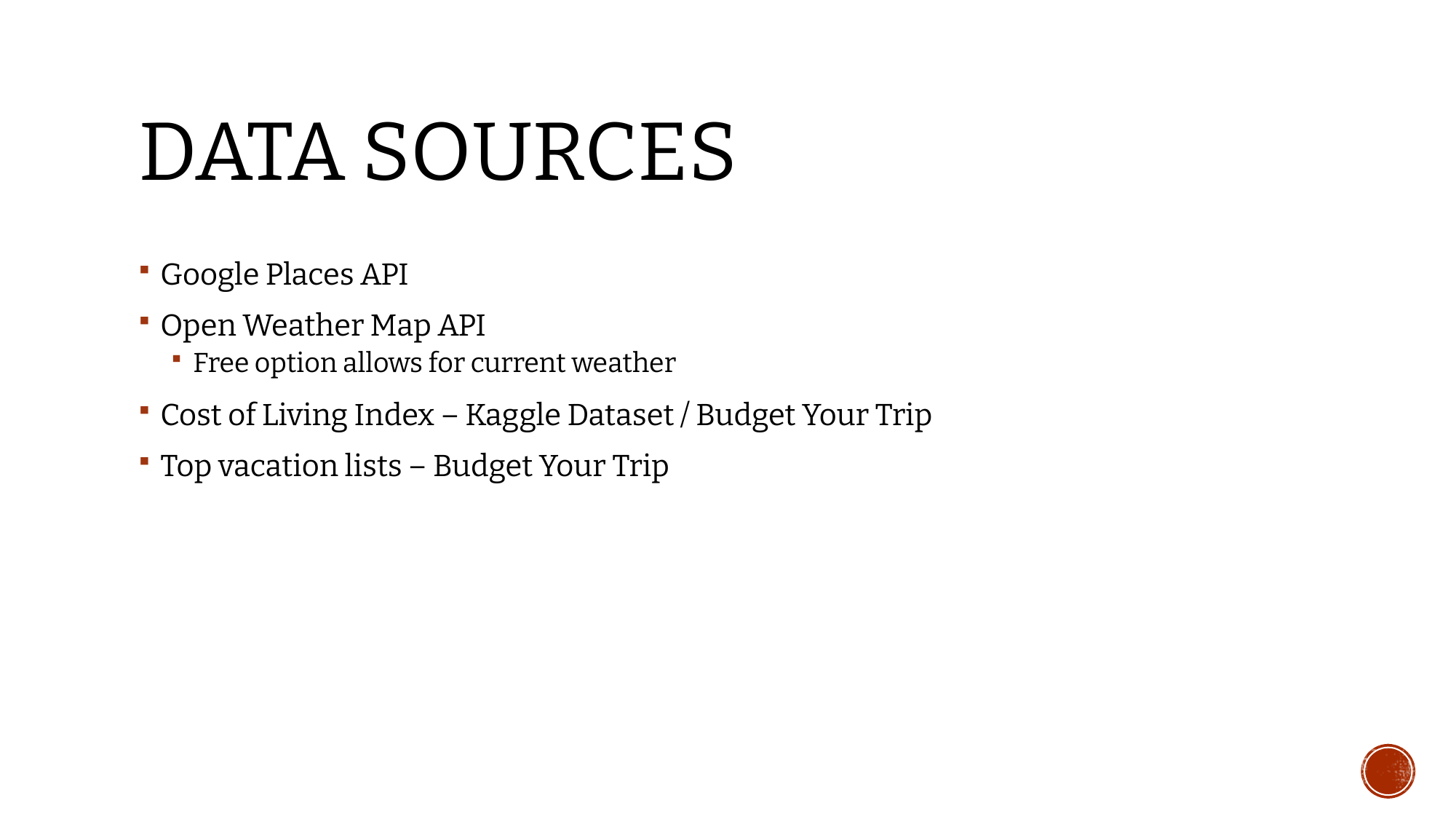

# Data Sources
Google Places API
Open Weather Map API
Free option allows for current weather
Cost of Living Index – Kaggle Dataset / Budget Your Trip
Top vacation lists – Budget Your Trip